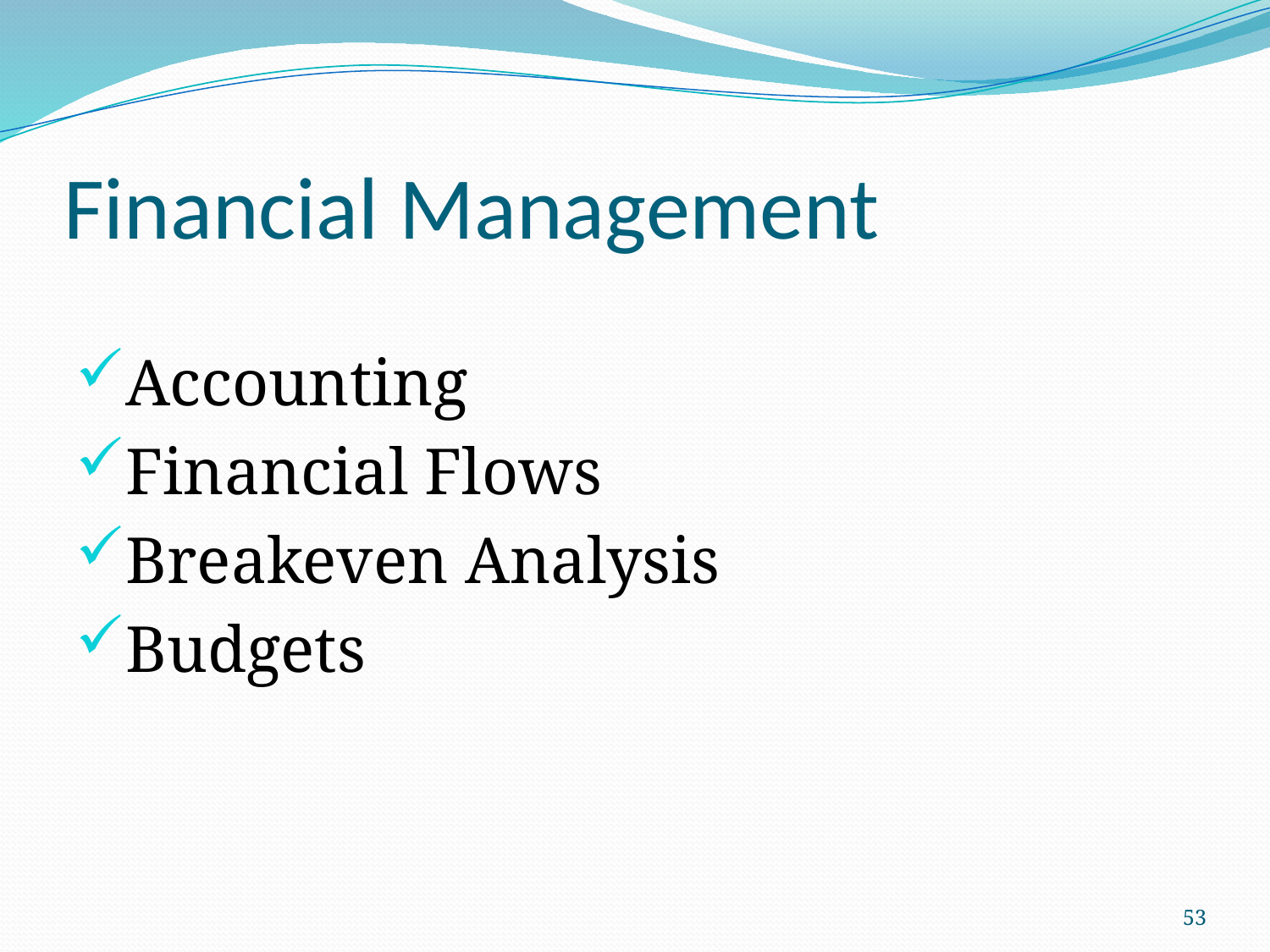

# Financial Management

Accounting
Financial Flows
Breakeven Analysis
Budgets
53